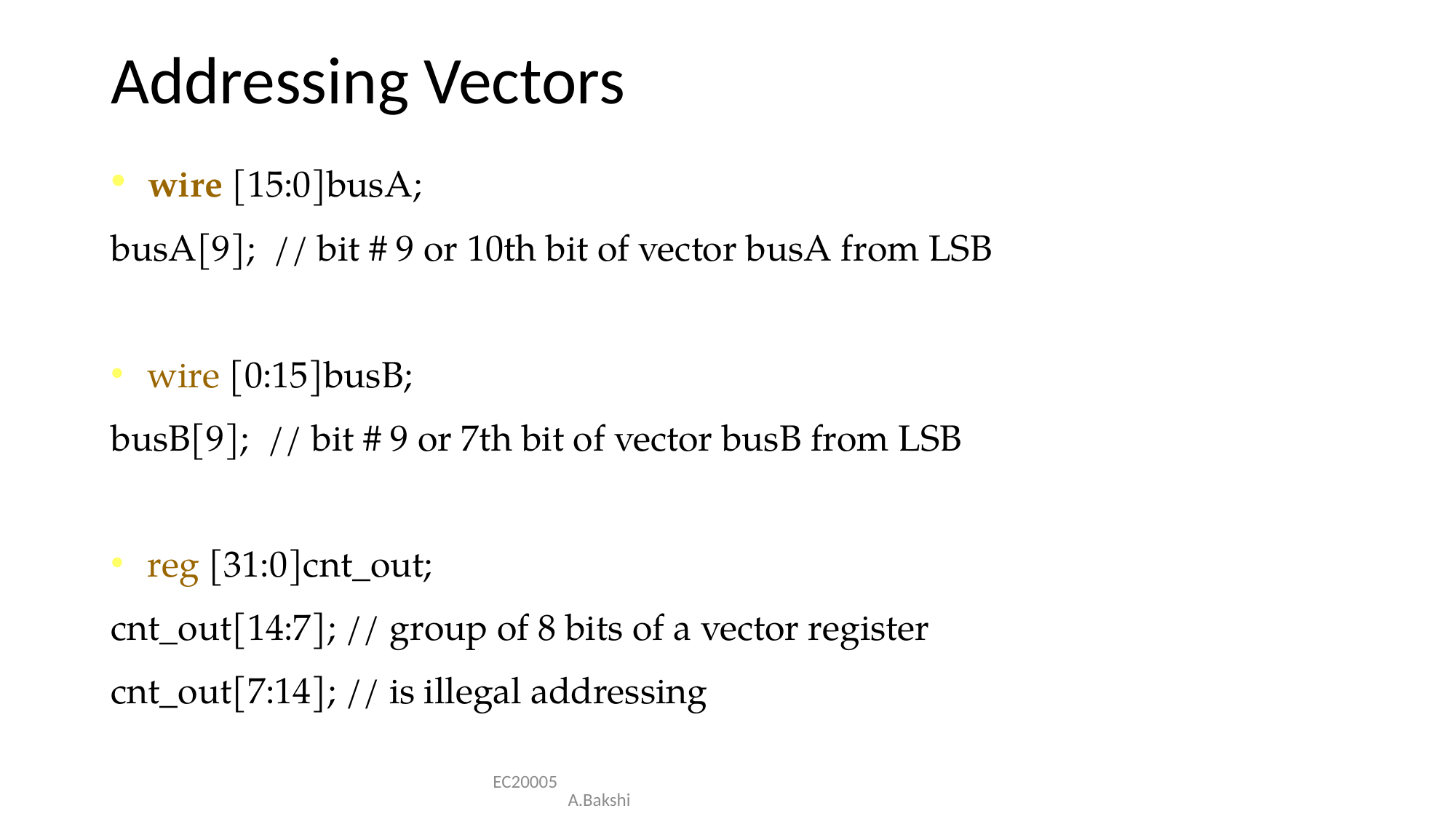

# Addressing Vectors
 wire [15:0]busA;
busA[9];  // bit # 9 or 10th bit of vector busA from LSB

 wire [0:15]busB;
busB[9];  // bit # 9 or 7th bit of vector busB from LSB

 reg [31:0]cnt_out;
cnt_out[14:7]; // group of 8 bits of a vector register
cnt_out[7:14]; // is illegal addressing
EC20005                                                                                                                  A.Bakshi